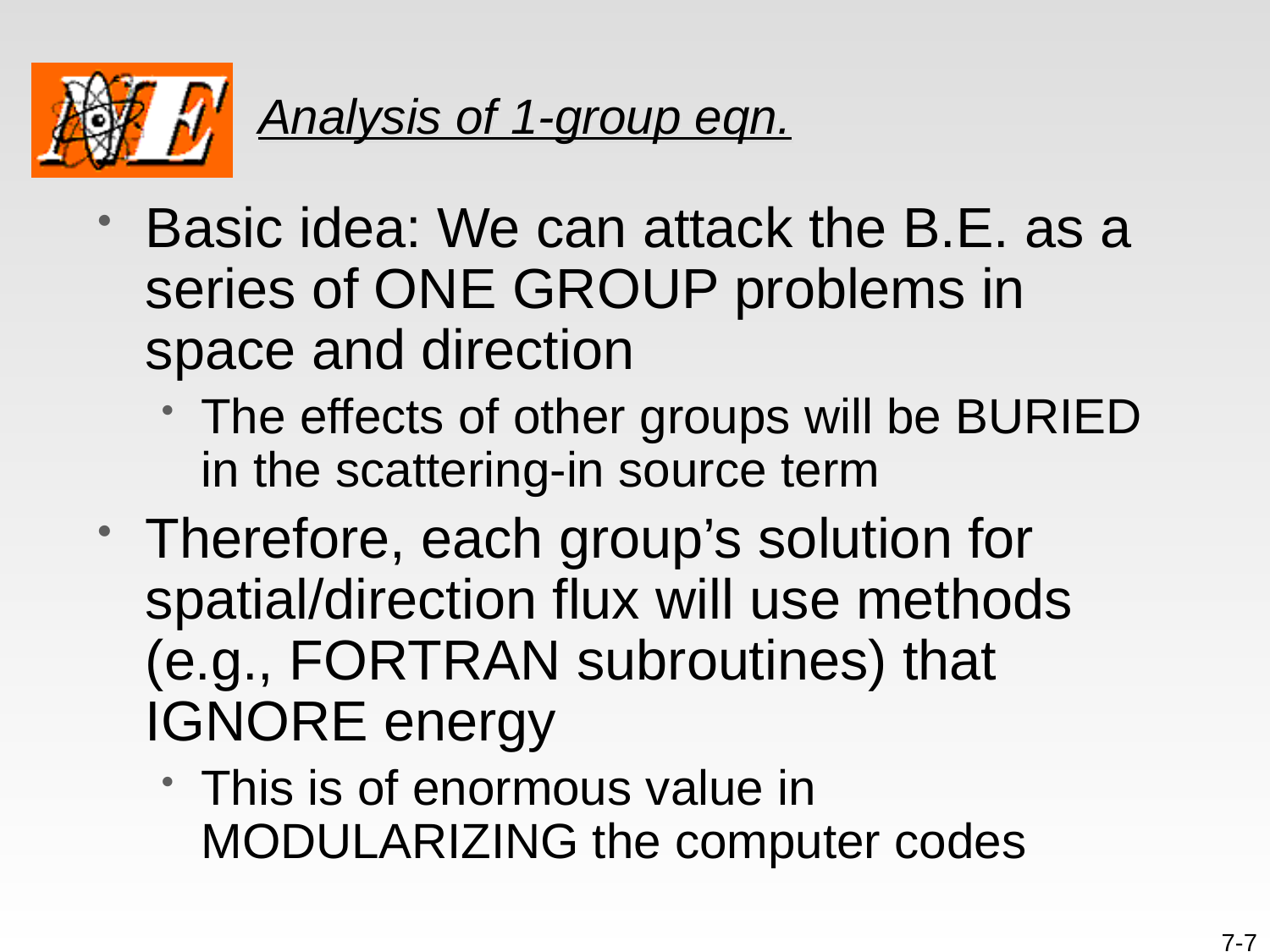

# Analysis of 1-group eqn.
Basic idea: We can attack the B.E. as a series of ONE GROUP problems in space and direction
The effects of other groups will be BURIED in the scattering-in source term
Therefore, each group’s solution for spatial/direction flux will use methods (e.g., FORTRAN subroutines) that IGNORE energy
This is of enormous value in MODULARIZING the computer codes

7-7